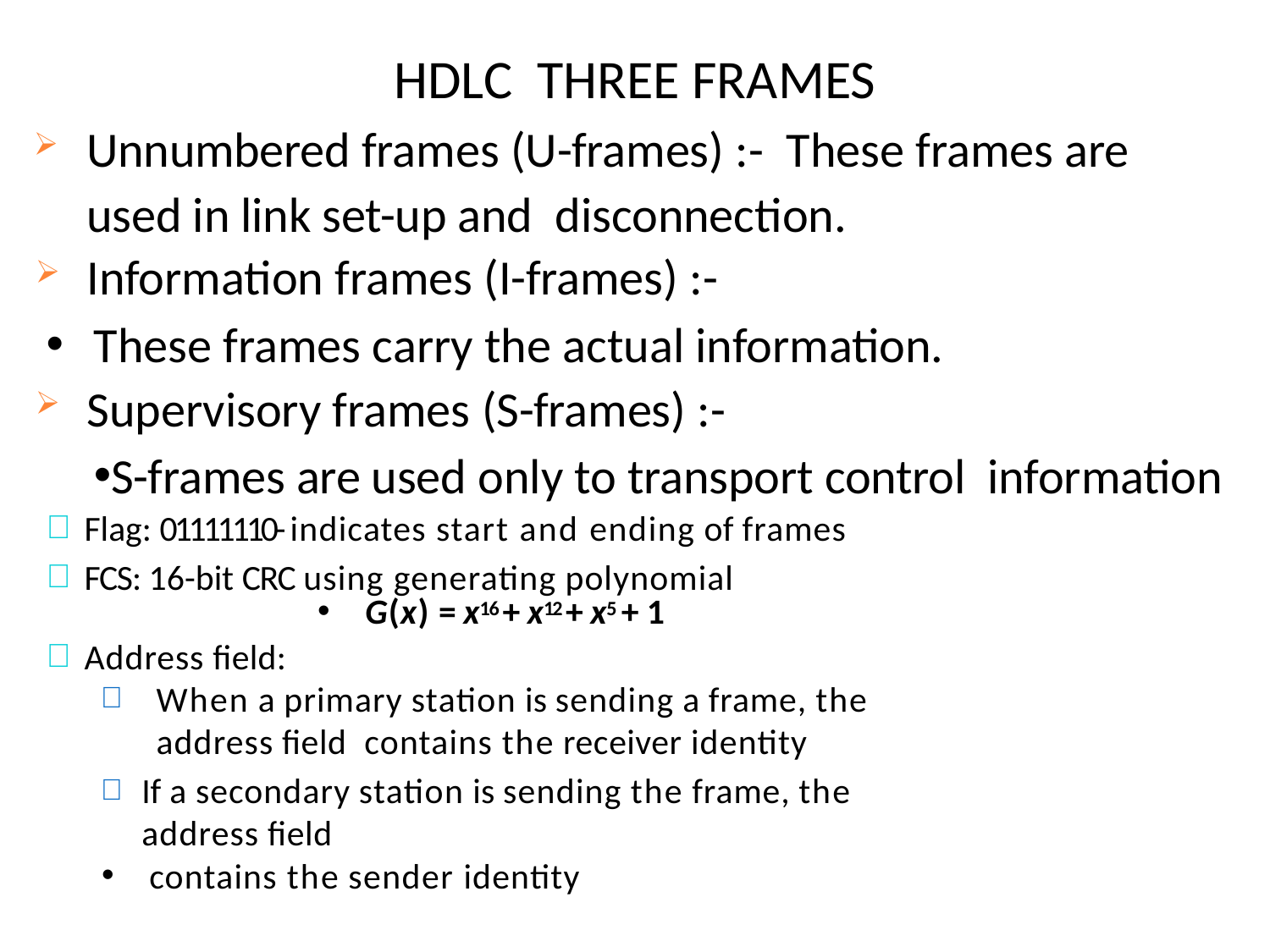

# HDLC  THREE FRAMES
Unnumbered frames (U-frames) :-  These frames are used in link set-up and  disconnection.
Information frames (I-frames) :-
These frames carry the actual information.
Supervisory frames (S-frames) :-
S-frames are used only to transport control  information
Flag: 01111110- indicates start and ending of frames
FCS: 16-bit CRC using generating polynomial
G(x) = x16 + x12 + x5 + 1
Address field:
When a primary station is sending a frame, the address field  contains the receiver identity
If a secondary station is sending the frame, the address field
contains the sender identity